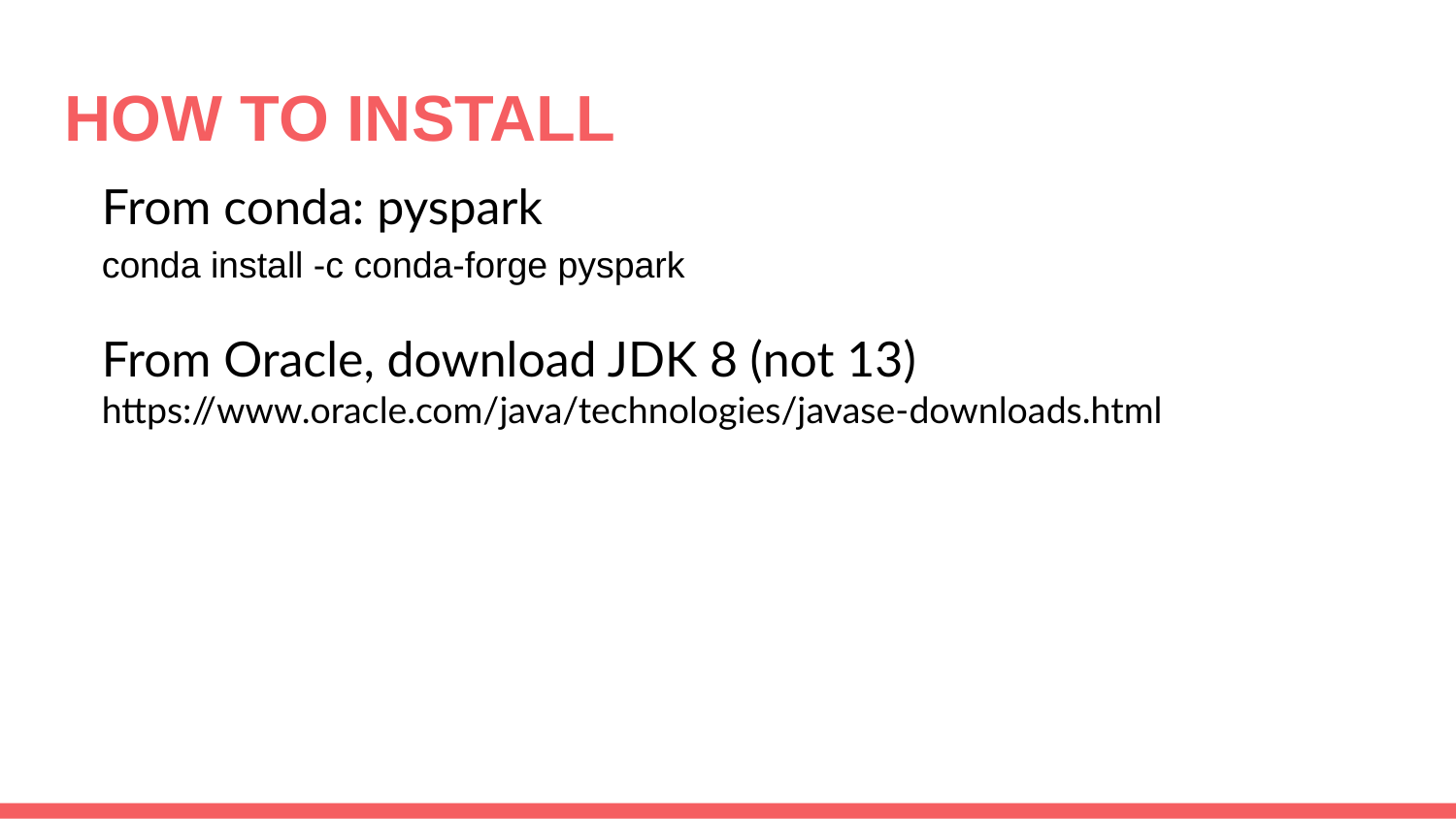

# HOW TO INSTALL
From conda: pyspark
conda install -c conda-forge pyspark

From Oracle, download JDK 8 (not 13)
https://www.oracle.com/java/technologies/javase-downloads.html